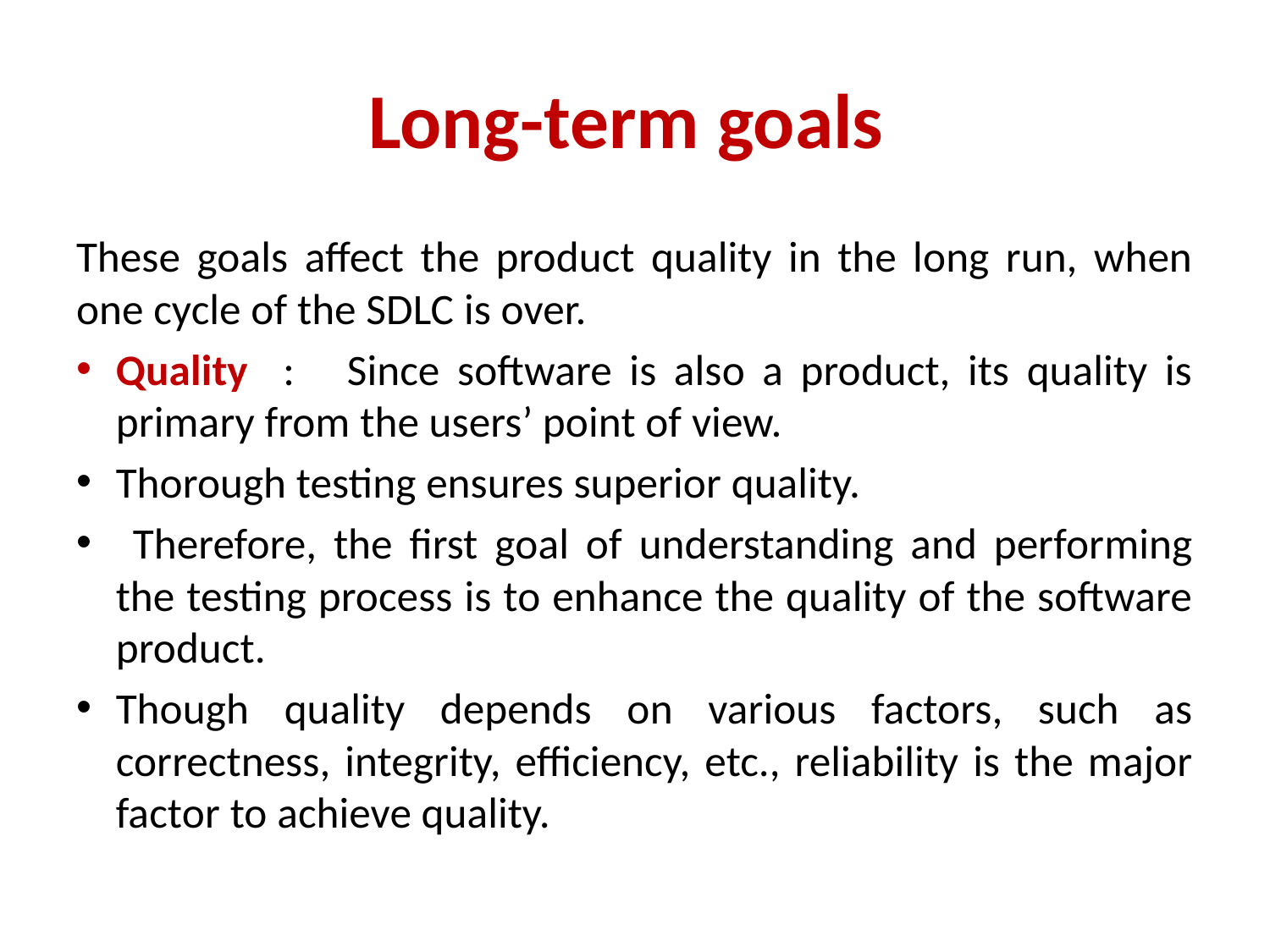

# Long-term goals
These goals affect the product quality in the long run, when one cycle of the SDLC is over.
Quality  :   Since software is also a product, its quality is primary from the users’ point of view.
Thorough testing ensures superior quality.
 Therefore, the first goal of understanding and performing the testing process is to enhance the quality of the software product.
Though quality depends on various factors, such as correctness, integrity, efficiency, etc., reliability is the major factor to achieve quality.